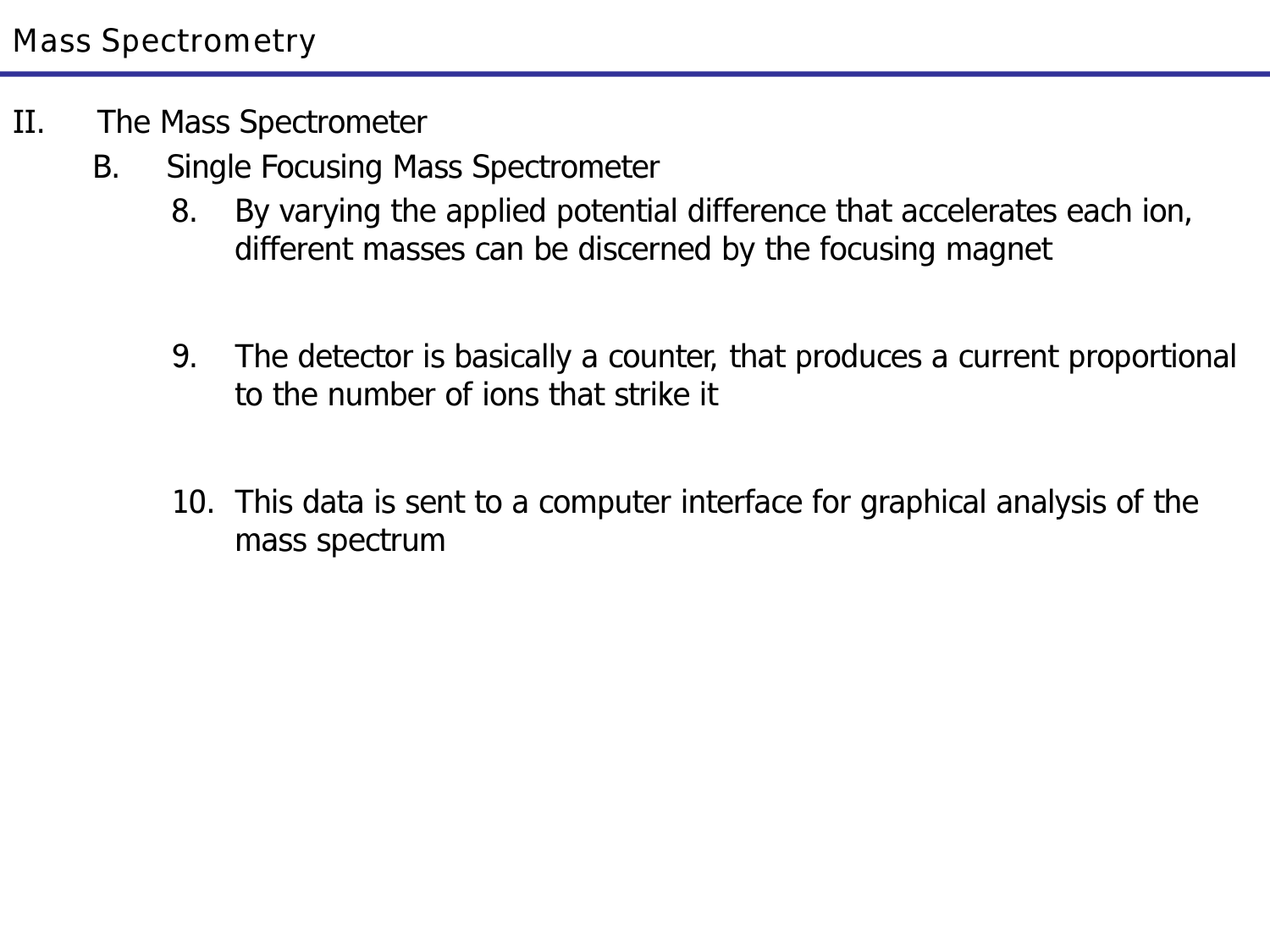

# Mass Spectrometry
The Mass Spectrometer
Single Focusing Mass Spectrometer
By varying the applied potential difference that accelerates each ion, different masses can be discerned by the focusing magnet

The detector is basically a counter, that produces a current proportional to the number of ions that strike it

This data is sent to a computer interface for graphical analysis of the mass spectrum